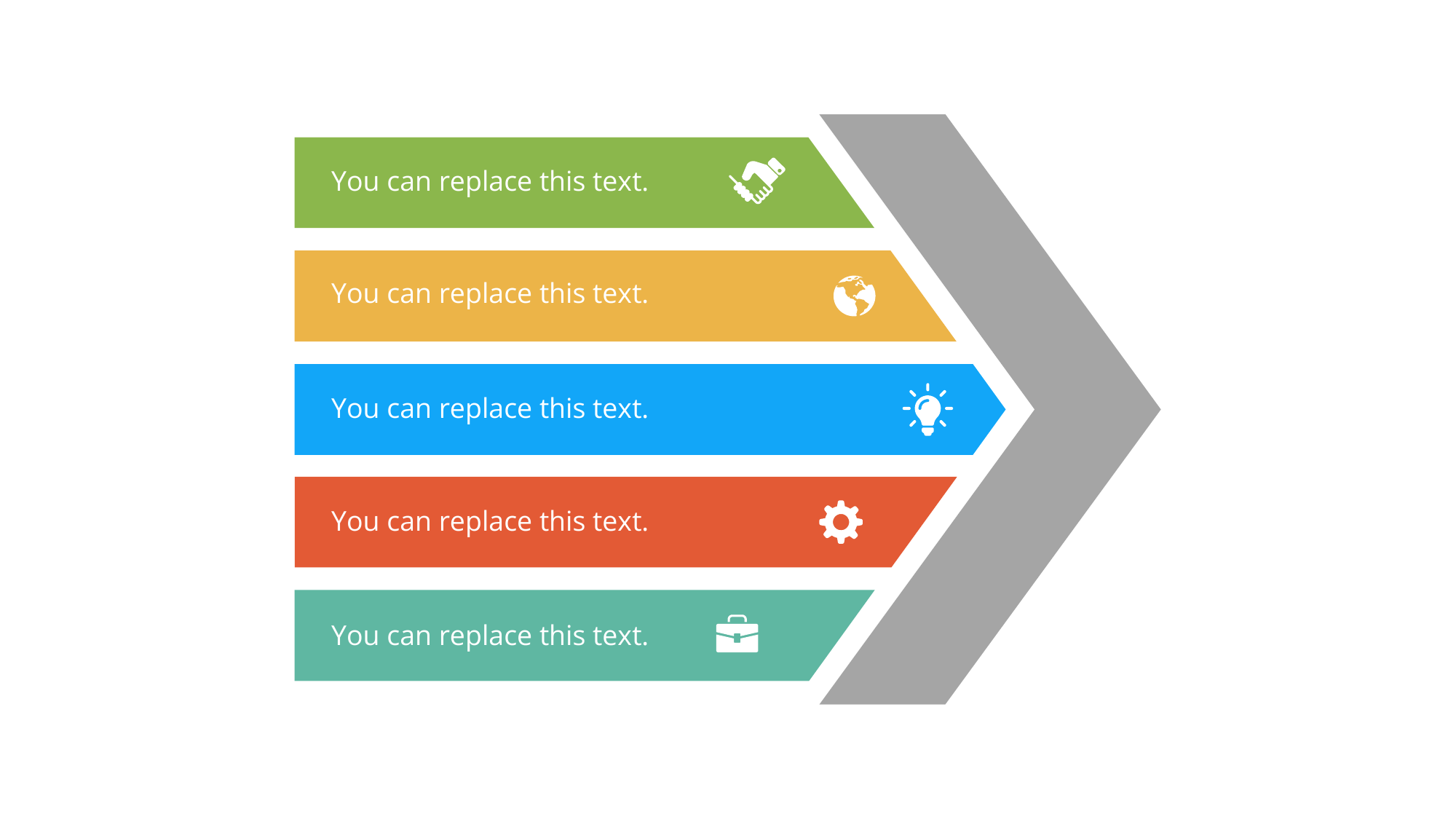

You can replace this text.

You can replace this text.

You can replace this text.

You can replace this text.

You can replace this text.